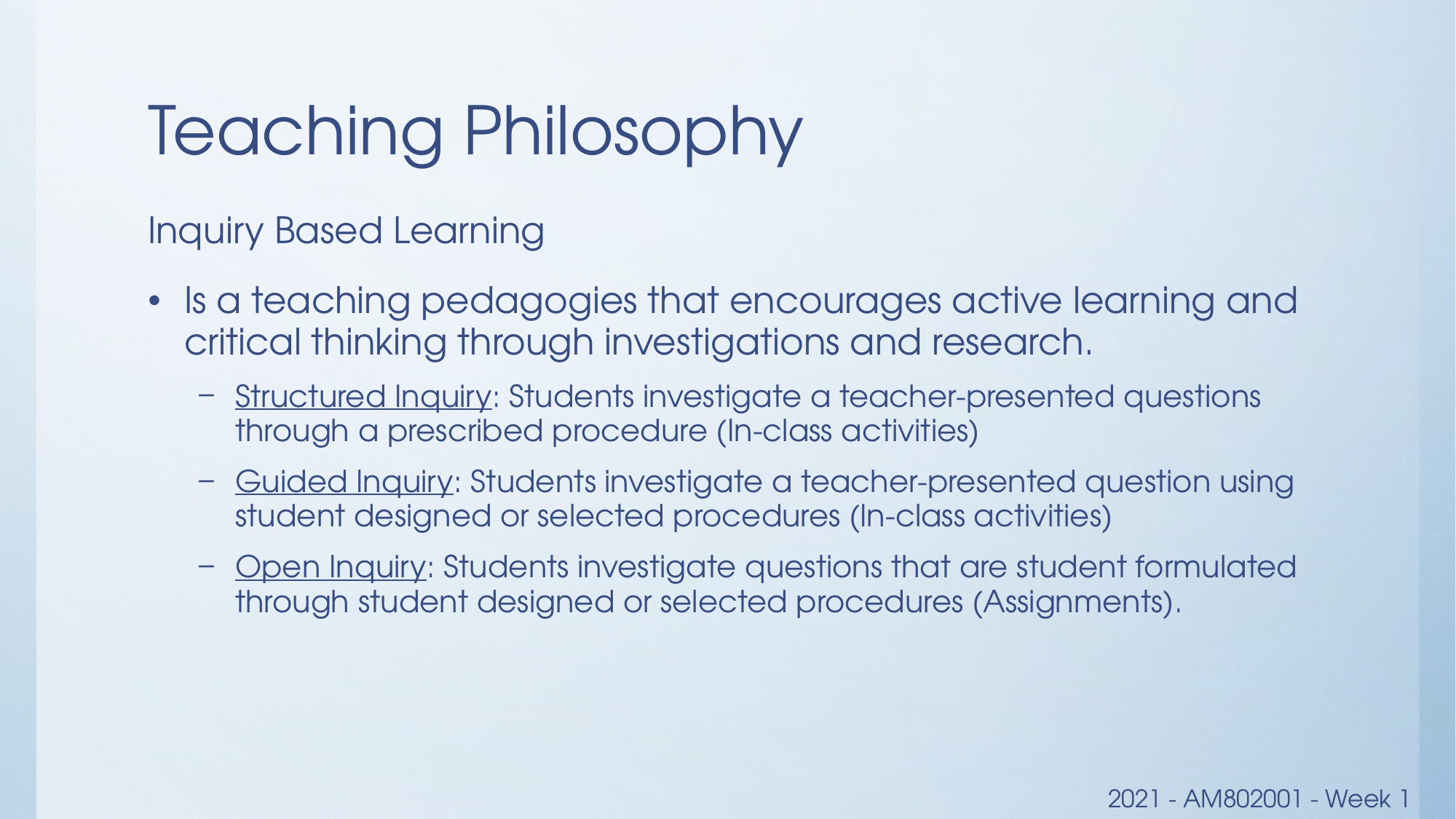

# Teaching Philosophy
Inquiry Based Learning
Is a teaching pedagogies that encourages active learning and critical thinking through investigations and research.
Structured Inquiry: Students investigate a teacher-presented questions through a prescribed procedure (In-class activities)
Guided Inquiry: Students investigate a teacher-presented question using student designed or selected procedures (In-class activities)
Open Inquiry: Students investigate questions that are student formulated through student designed or selected procedures (Assignments).
2021 - AM802001 - Week 1